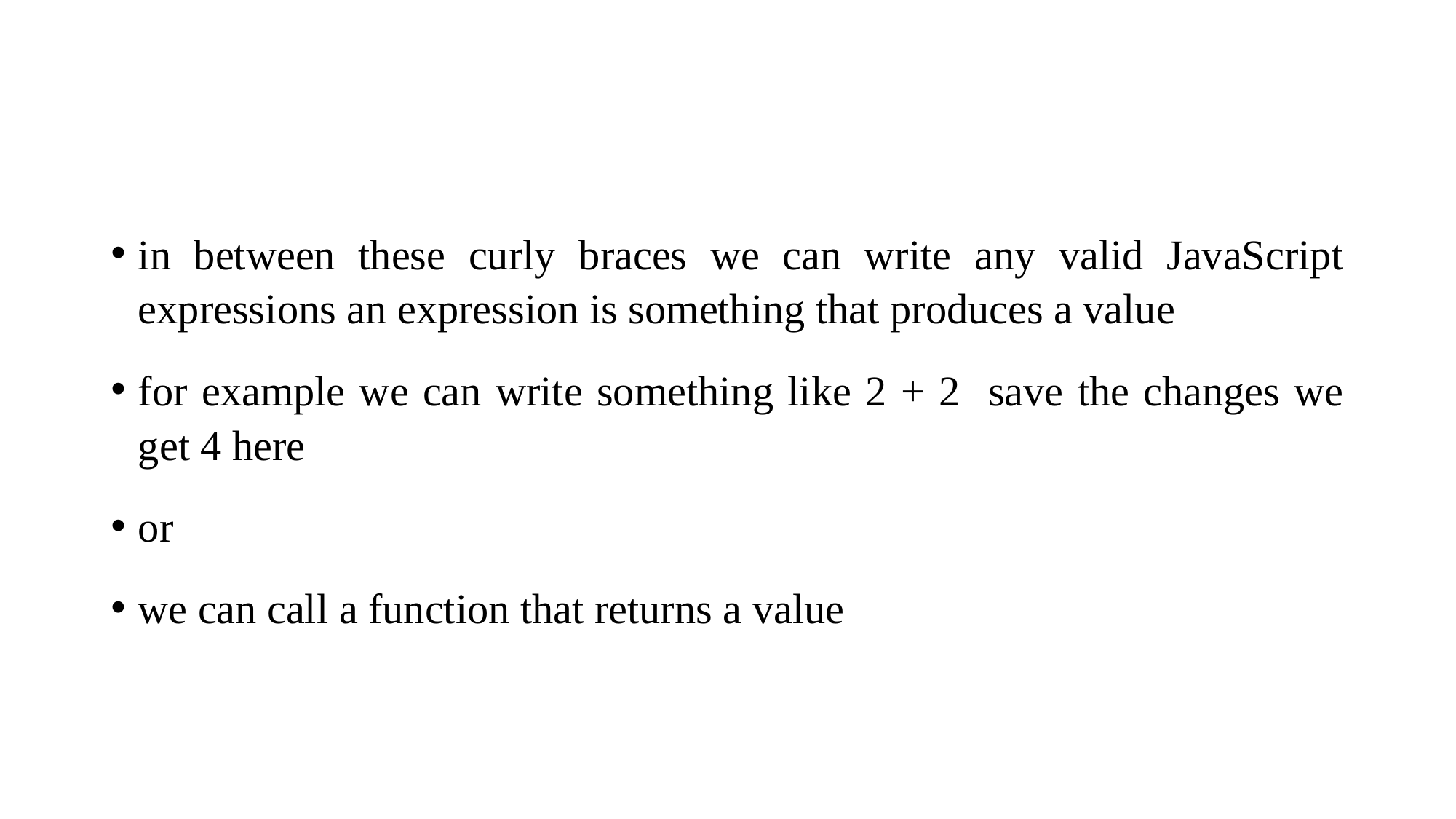

#
in between these curly braces we can write any valid JavaScript expressions an expression is something that produces a value
for example we can write something like 2 + 2  save the changes we get 4 here
or
we can call a function that returns a value